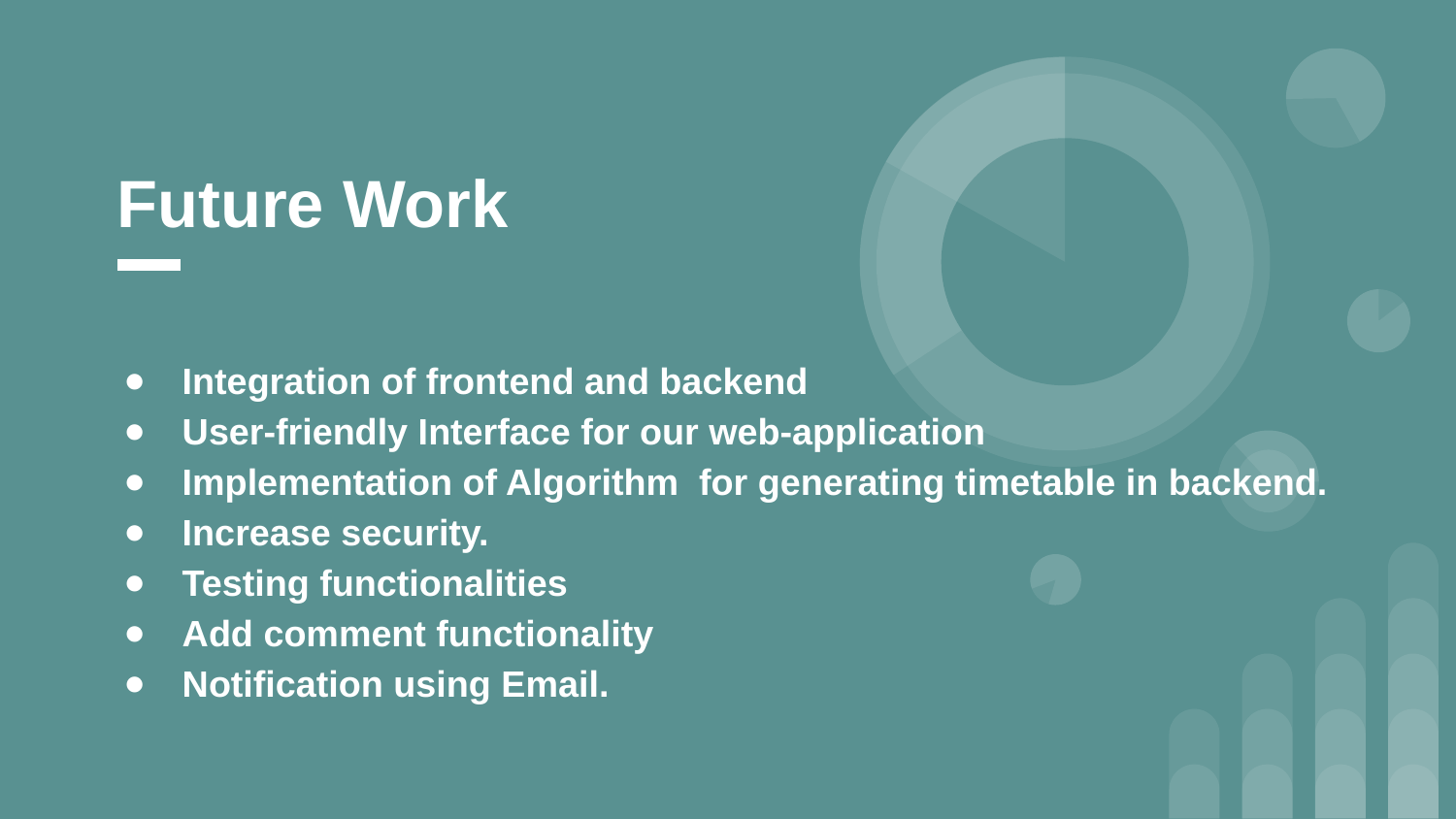

Future Work

# Integration of frontend and backend
User-friendly Interface for our web-application
Implementation of Algorithm  for generating timetable in backend.
Increase security.
Testing functionalities
Add comment functionality
Notification using Email.